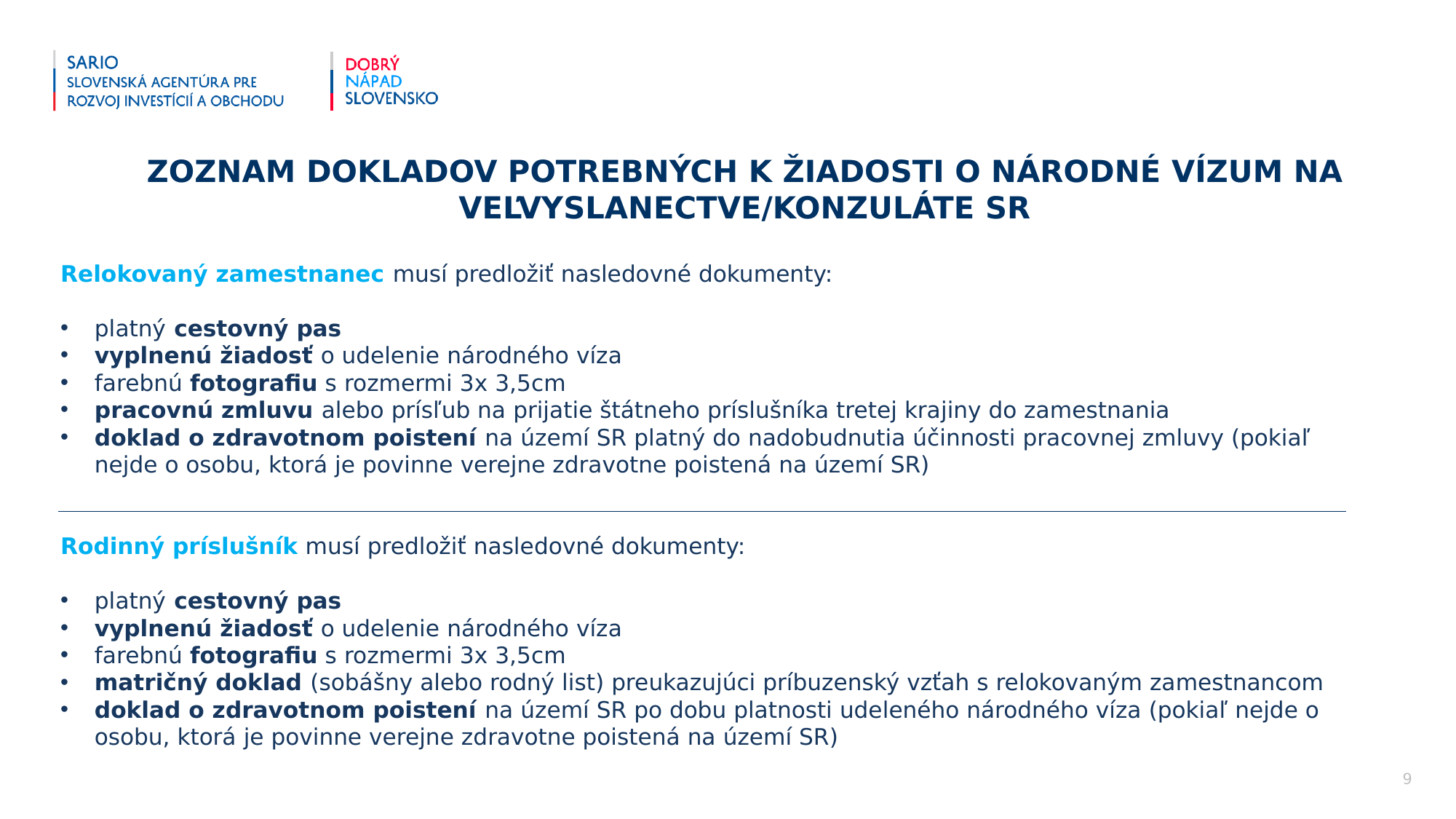

ZOZNAM DOKLADOV POTREBNÝCH K ŽIADOSTI O NÁRODNÉ VÍZUM NA VEĽVYSLANECTVE/KONZULÁTE SR
Relokovaný zamestnanec musí predložiť nasledovné dokumenty:

platný cestovný pas
vyplnenú žiadosť o udelenie národného víza
farebnú fotografiu s rozmermi 3x 3,5cm
pracovnú zmluvu alebo prísľub na prijatie štátneho príslušníka tretej krajiny do zamestnania
doklad o zdravotnom poistení na území SR platný do nadobudnutia účinnosti pracovnej zmluvy (pokiaľ nejde o osobu, ktorá je povinne verejne zdravotne poistená na území SR)

Rodinný príslušník musí predložiť nasledovné dokumenty:

platný cestovný pas
vyplnenú žiadosť o udelenie národného víza
farebnú fotografiu s rozmermi 3x 3,5cm
matričný doklad (sobášny alebo rodný list) preukazujúci príbuzenský vzťah s relokovaným zamestnancom
doklad o zdravotnom poistení na území SR po dobu platnosti udeleného národného víza (pokiaľ nejde o osobu, ktorá je povinne verejne zdravotne poistená na území SR)

9